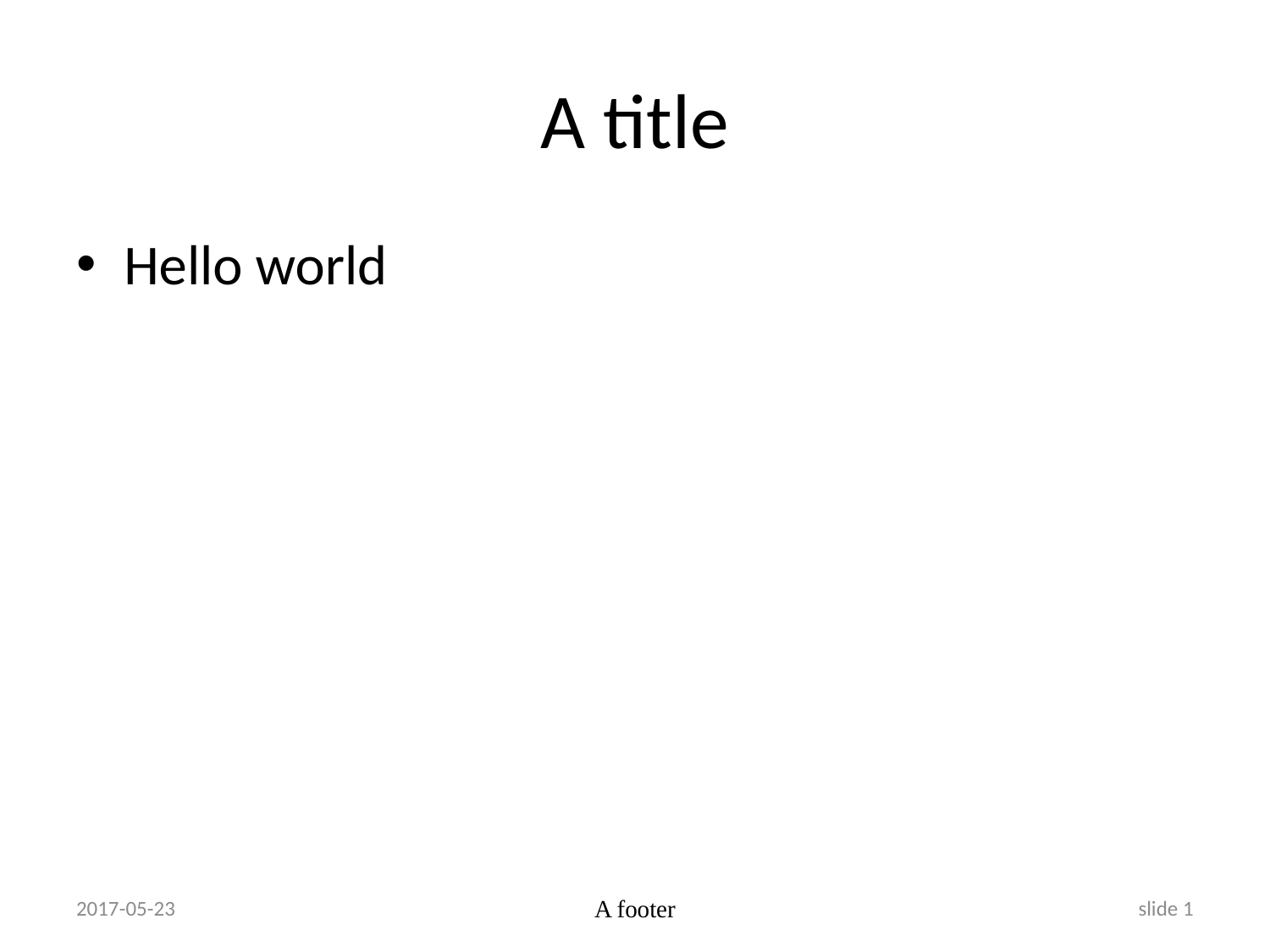

# A title
Hello world
2017-05-23
A footer
slide 1